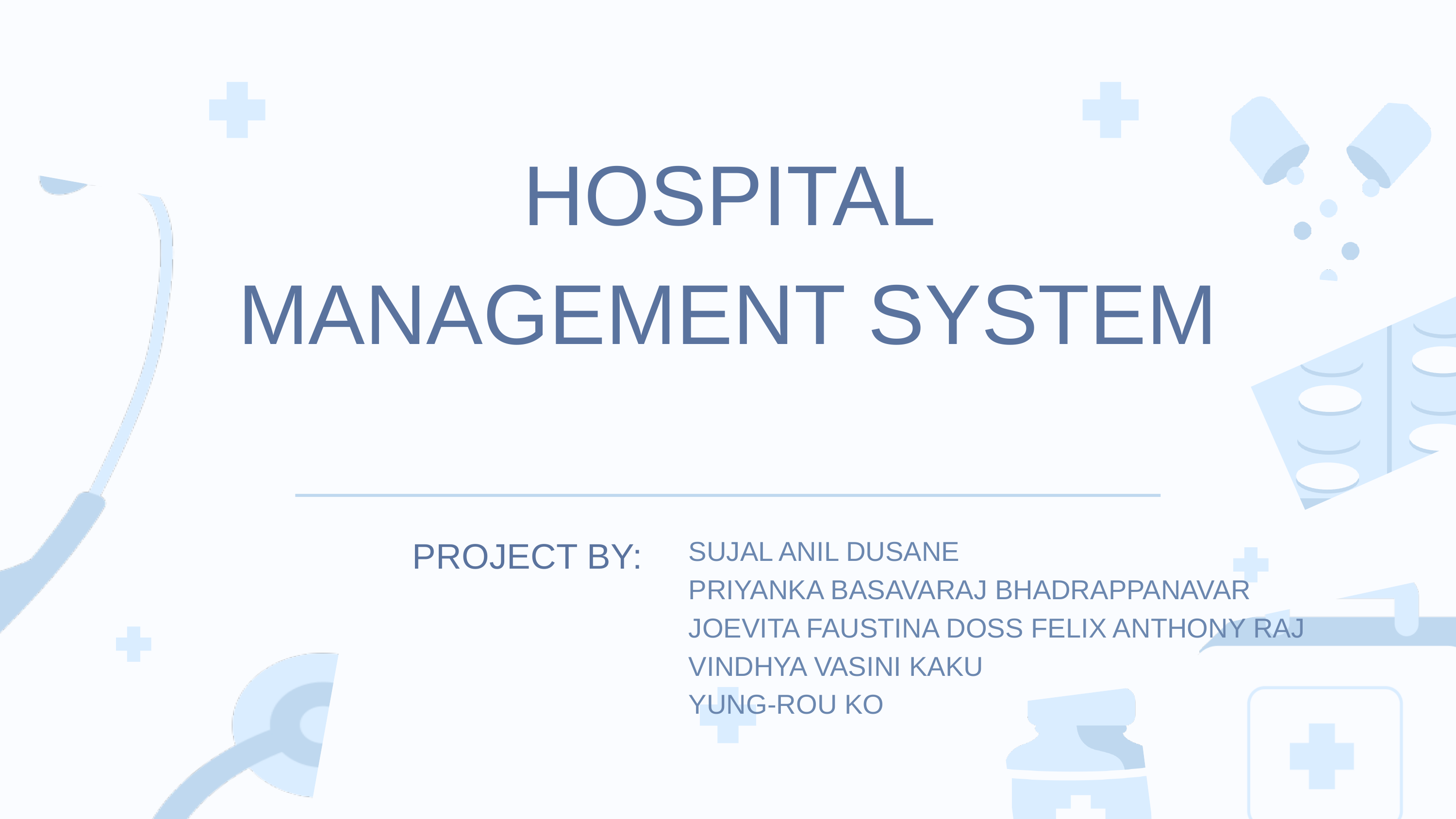

HOSPITAL MANAGEMENT SYSTEM

PROJECT BY:
SUJAL ANIL DUSANE
PRIYANKA BASAVARAJ BHADRAPPANAVAR
JOEVITA FAUSTINA DOSS FELIX ANTHONY RAJ
VINDHYA VASINI KAKU
YUNG-ROU KO